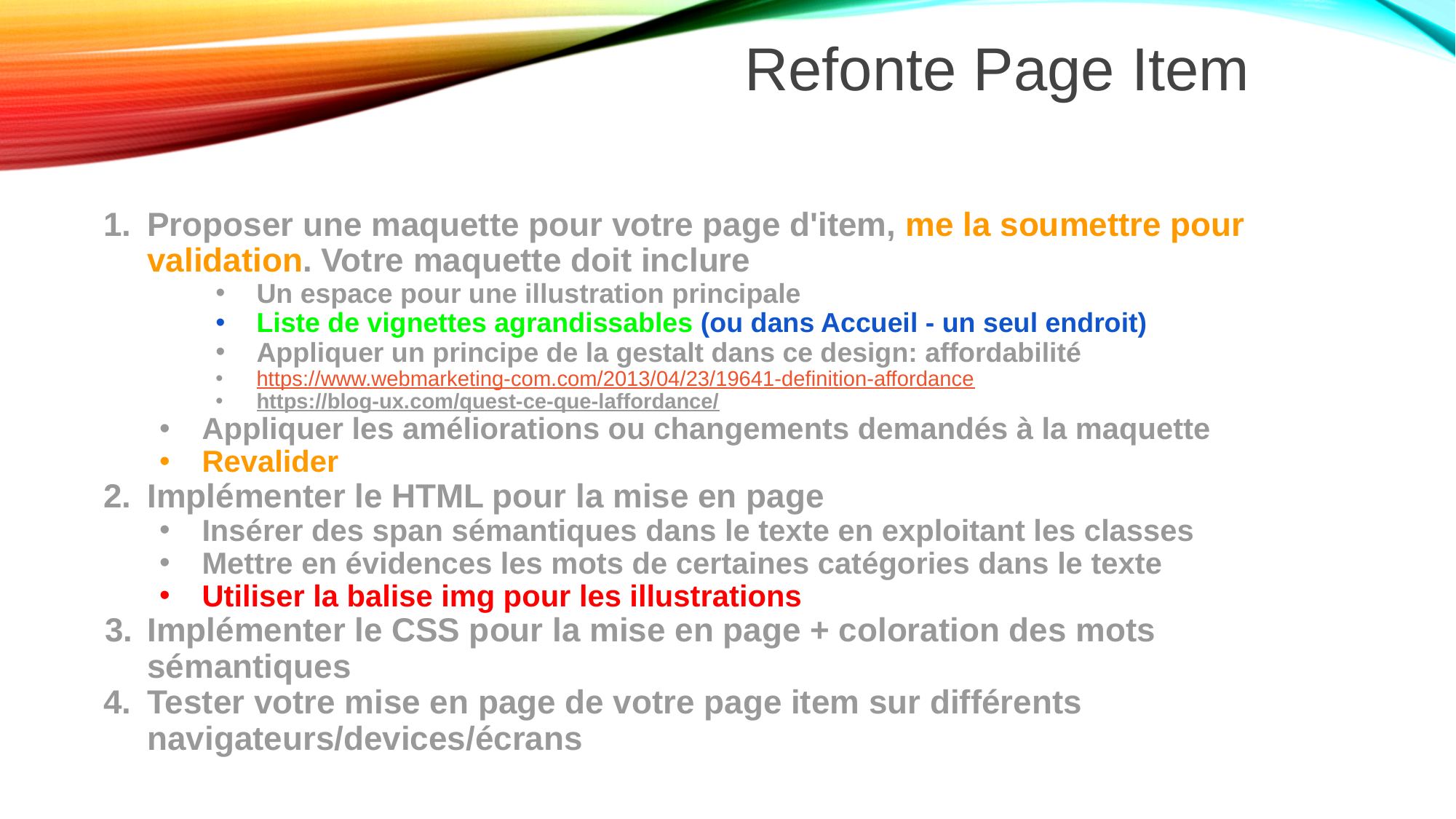

# Refonte Page Item
Proposer une maquette pour votre page d'item, me la soumettre pour validation. Votre maquette doit inclure
Un espace pour une illustration principale
Liste de vignettes agrandissables (ou dans Accueil - un seul endroit)
Appliquer un principe de la gestalt dans ce design: affordabilité
https://www.webmarketing-com.com/2013/04/23/19641-definition-affordance
https://blog-ux.com/quest-ce-que-laffordance/
Appliquer les améliorations ou changements demandés à la maquette
Revalider
Implémenter le HTML pour la mise en page
Insérer des span sémantiques dans le texte en exploitant les classes
Mettre en évidences les mots de certaines catégories dans le texte
Utiliser la balise img pour les illustrations
Implémenter le CSS pour la mise en page + coloration des mots sémantiques
Tester votre mise en page de votre page item sur différents navigateurs/devices/écrans